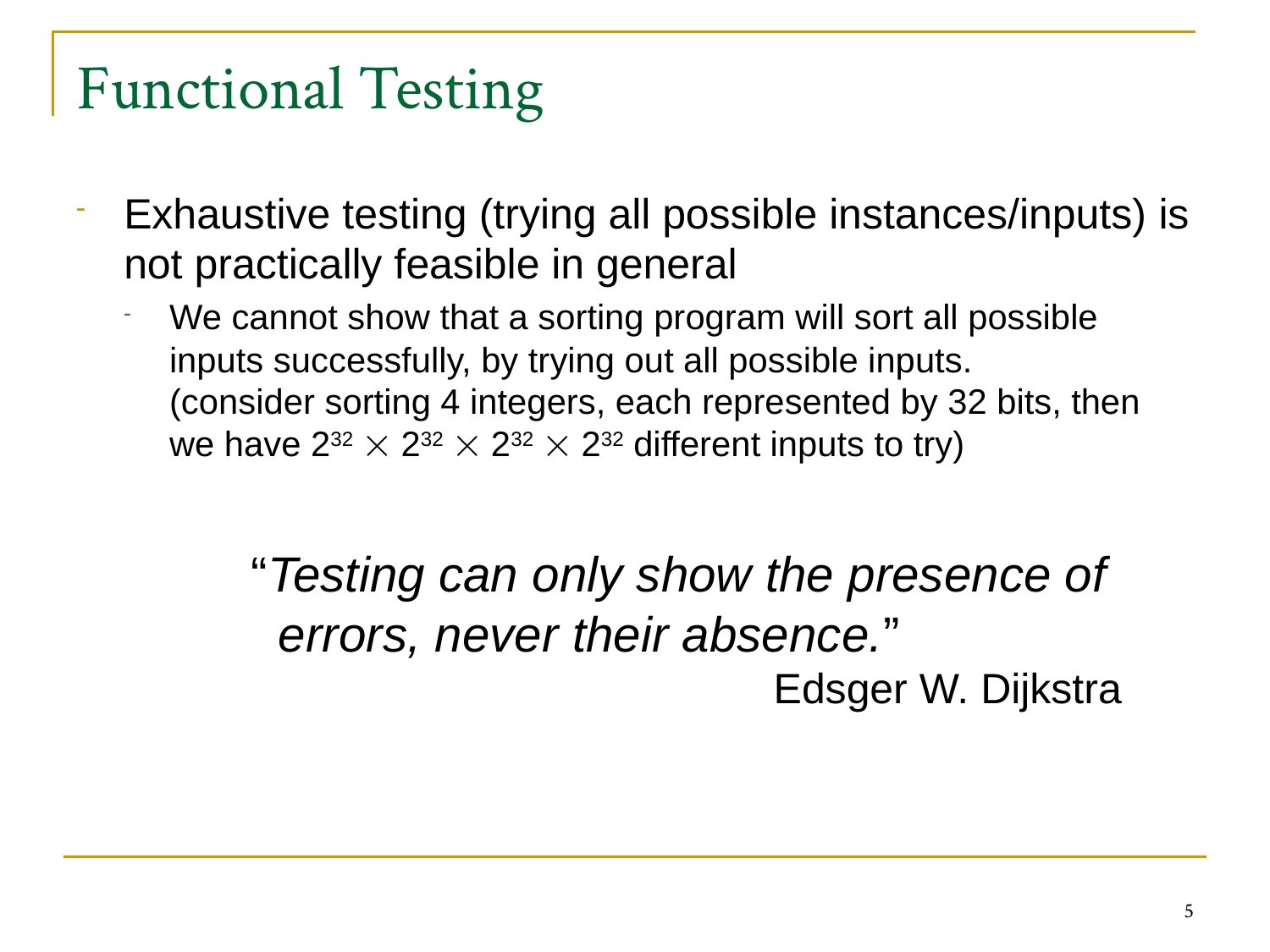

# Functional Testing
Exhaustive testing (trying all possible instances/inputs) is not practically feasible in general
We cannot show that a sorting program will sort all possible inputs successfully, by trying out all possible inputs.
(consider sorting 4 integers, each represented by 32 bits, then we have 232 × 232 × 232 × 232 different inputs to try)

	“Testing can only show the presence of
	  errors, never their absence.”
				            Edsger W. Dijkstra
5